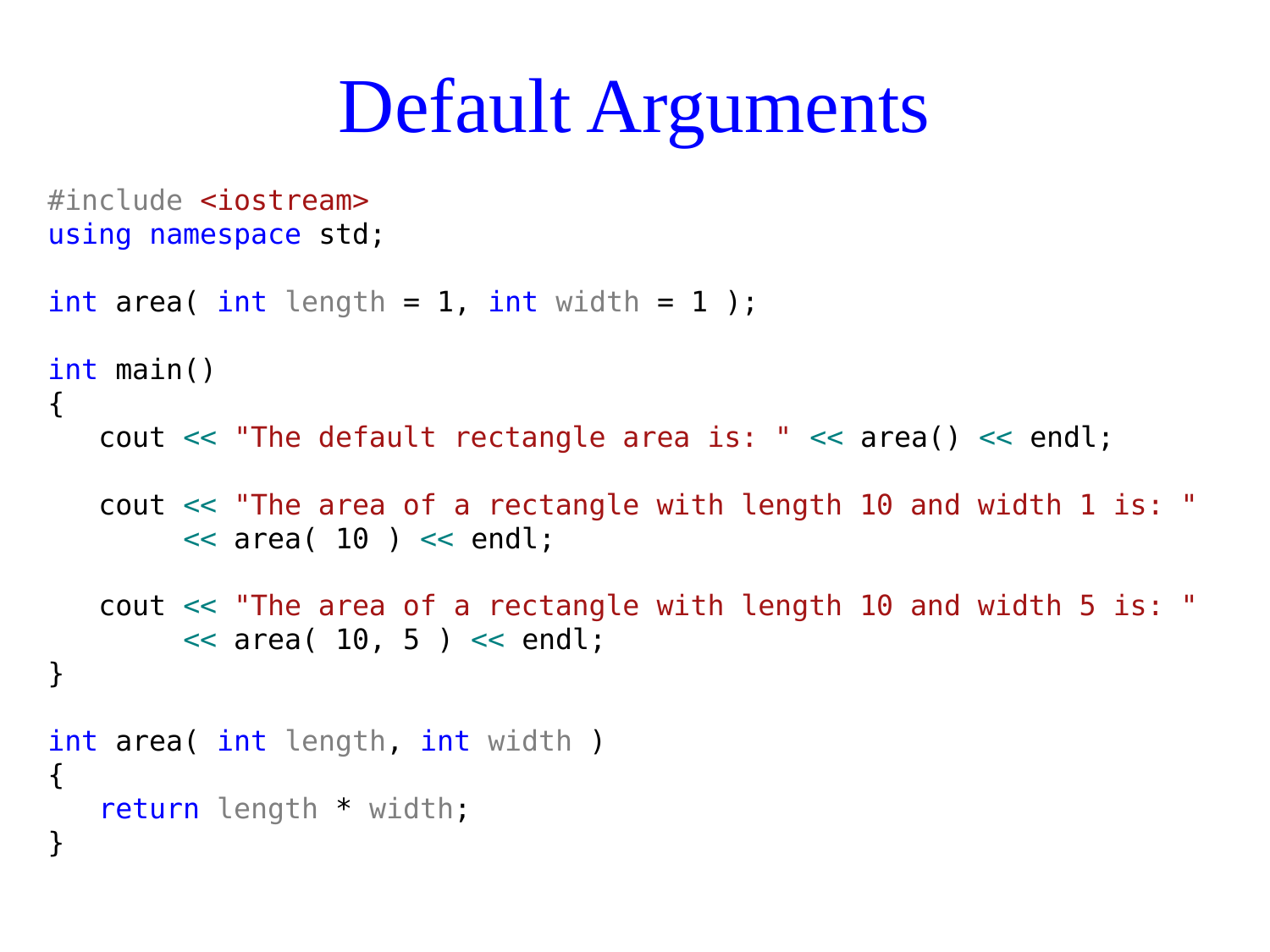

# Default Arguments
#include <iostream>
using namespace std;

int area( int length = 1, int width = 1 );

int main()
{
   cout << "The default rectangle area is: " << area() << endl;

   cout << "The area of a rectangle with length 10 and width 1 is: "
        << area( 10 ) << endl;

   cout << "The area of a rectangle with length 10 and width 5 is: "
        << area( 10, 5 ) << endl;
}

int area( int length, int width )
{
   return length * width;
}